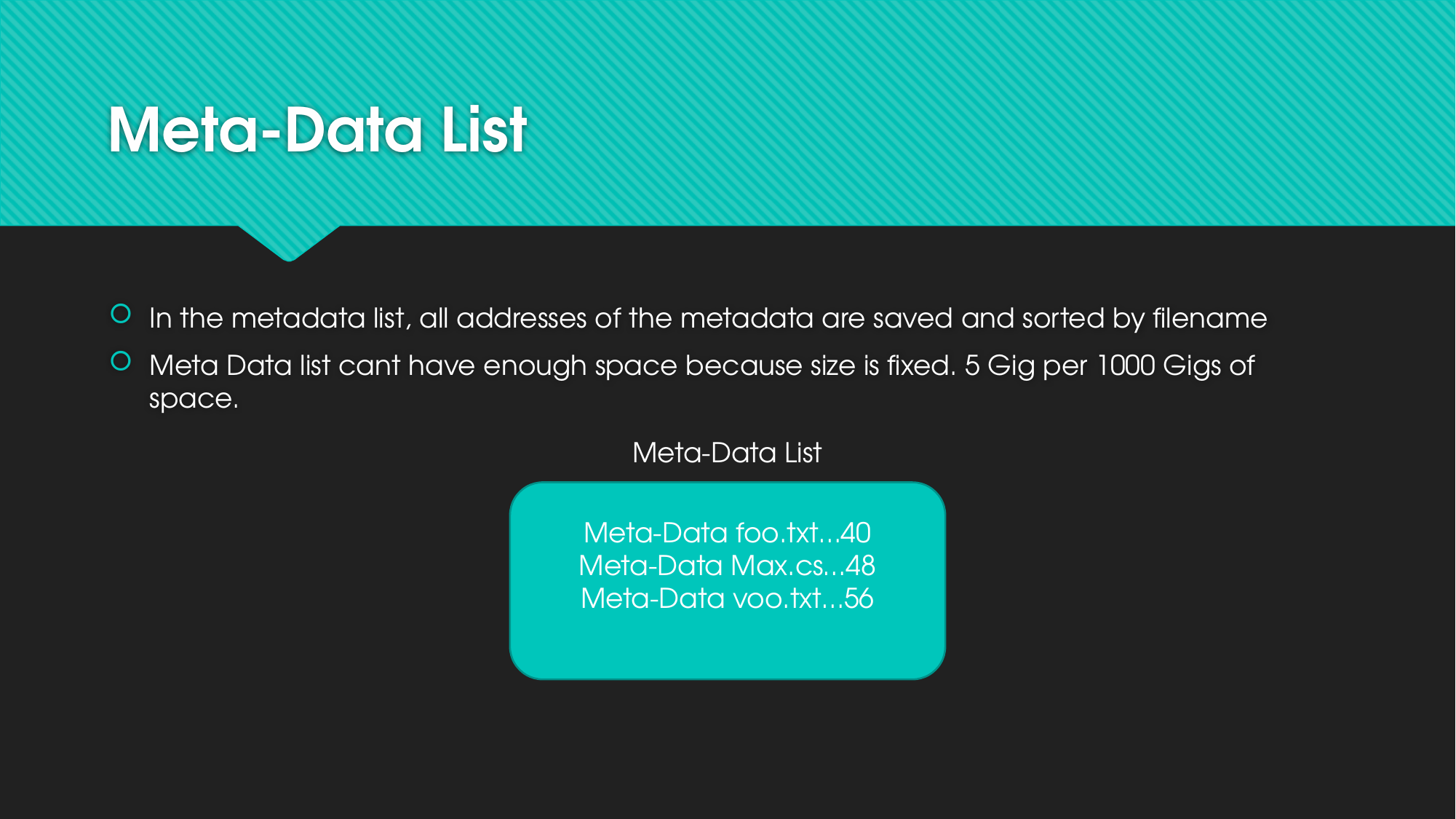

# Meta-Data List
In the metadata list, all addresses of the metadata are saved and sorted by filename
Meta Data list cant have enough space because size is fixed. 5 Gig per 1000 Gigs of space.
Meta-Data List
Meta-Data foo.txt…40
Meta-Data Max.cs…48
Meta-Data voo.txt…56